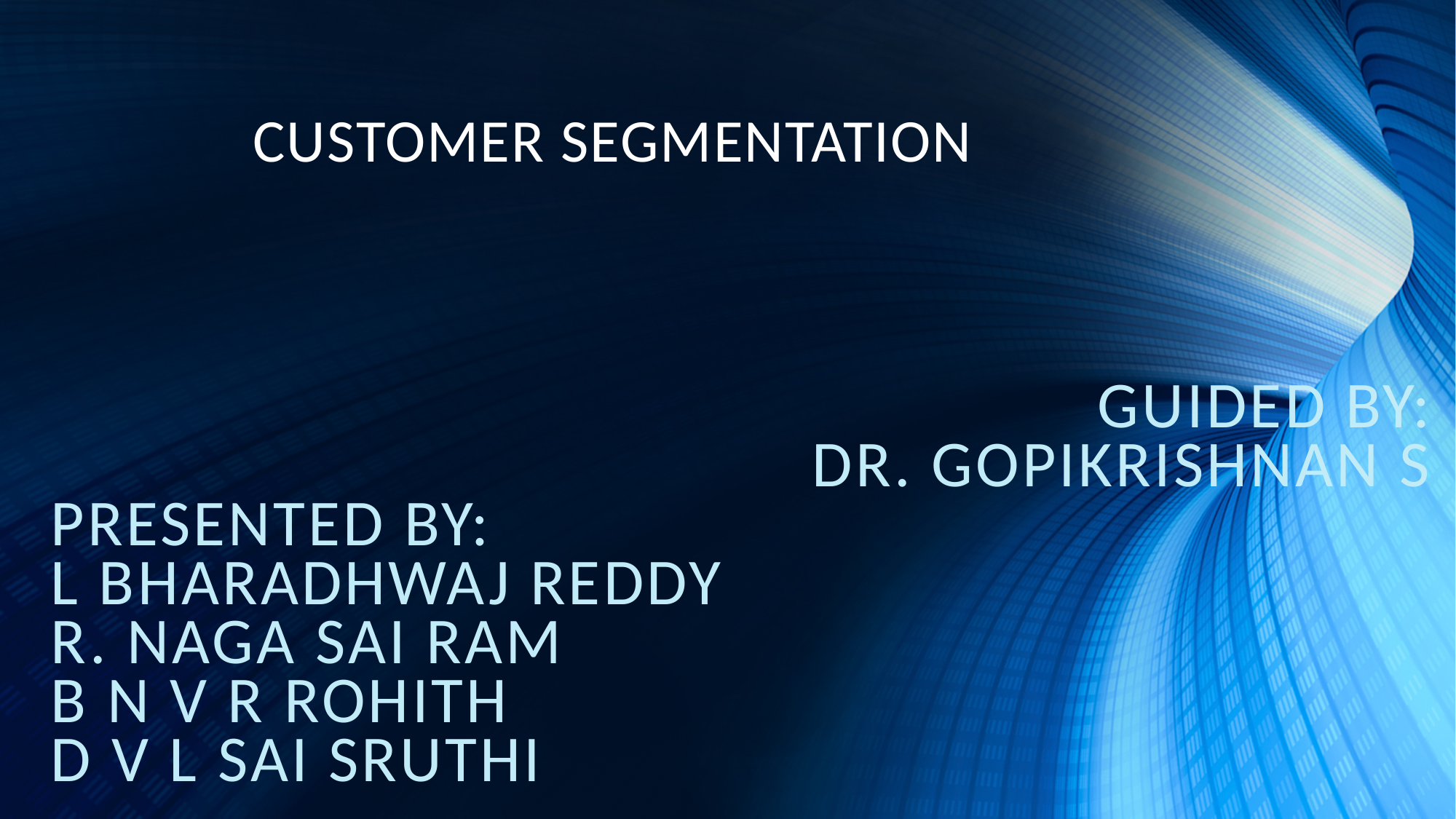

# CUSTOMER SEGMENTATION
GUIDED BY:
DR. GOPIKRISHNAN S
PRESENTED BY:
L BHARADHWAJ REDDY
R. NAGA SAI RAM
B N V R ROHITH
D V L SAI SRUTHI